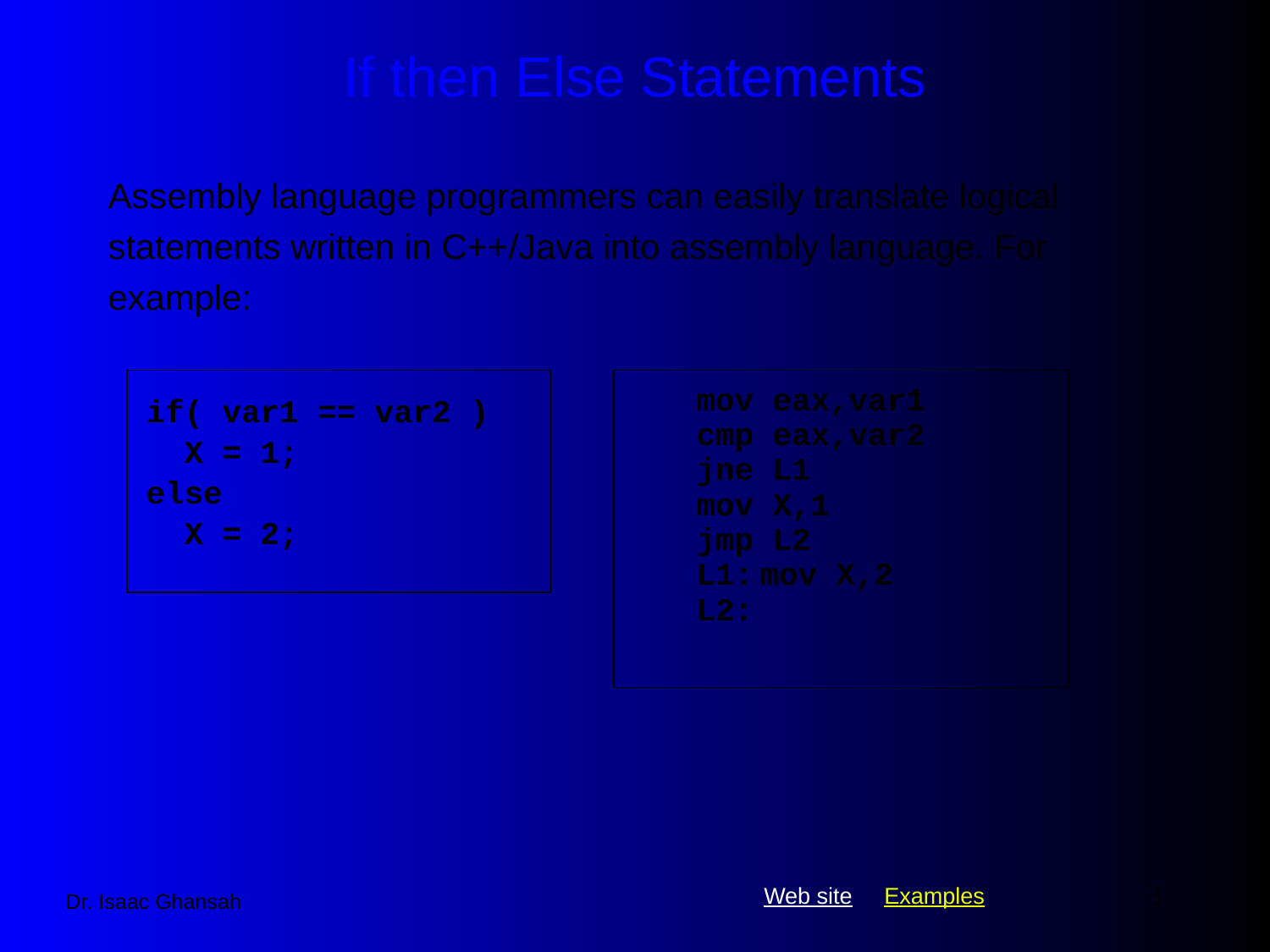

# If then Else Statements
Assembly language programmers can easily translate logical statements written in C++/Java into assembly language. For example:
if( var1 == var2 )
  X = 1;
else
  X = 2;

mov eax,var1
cmp eax,var2
jne L1
mov X,1
jmp L2
L1:	mov X,2
L2:

3
Dr. Isaac Ghansah